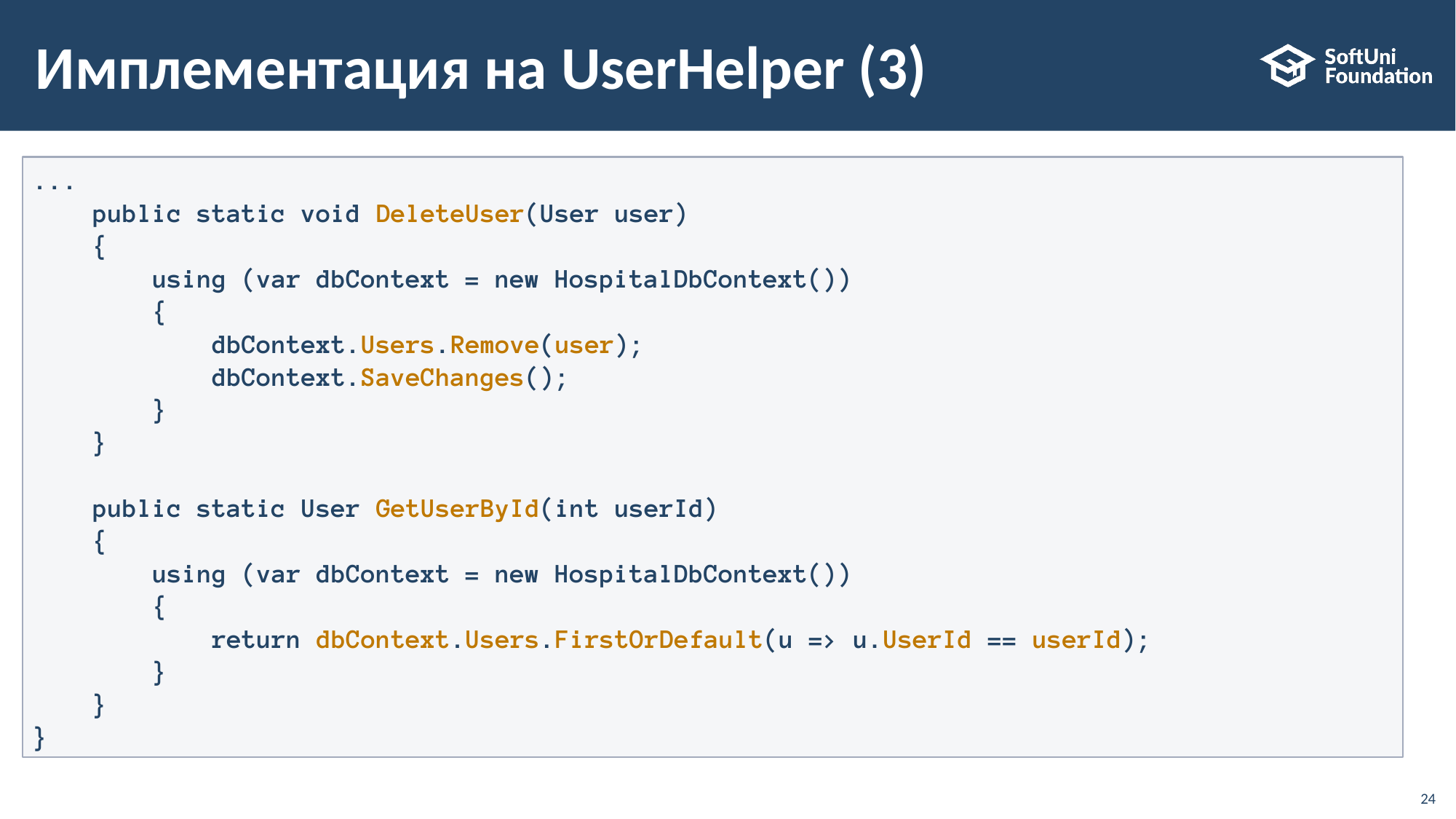

# Имплементация на UserHelper (3)
...
    public static void DeleteUser(User user)
    {
        using (var dbContext = new HospitalDbContext())
        {
            dbContext.Users.Remove(user);
            dbContext.SaveChanges();
        }
    }

    public static User GetUserById(int userId)
    {
        using (var dbContext = new HospitalDbContext())
        {
            return dbContext.Users.FirstOrDefault(u => u.UserId == userId);
        }
    }
}
24